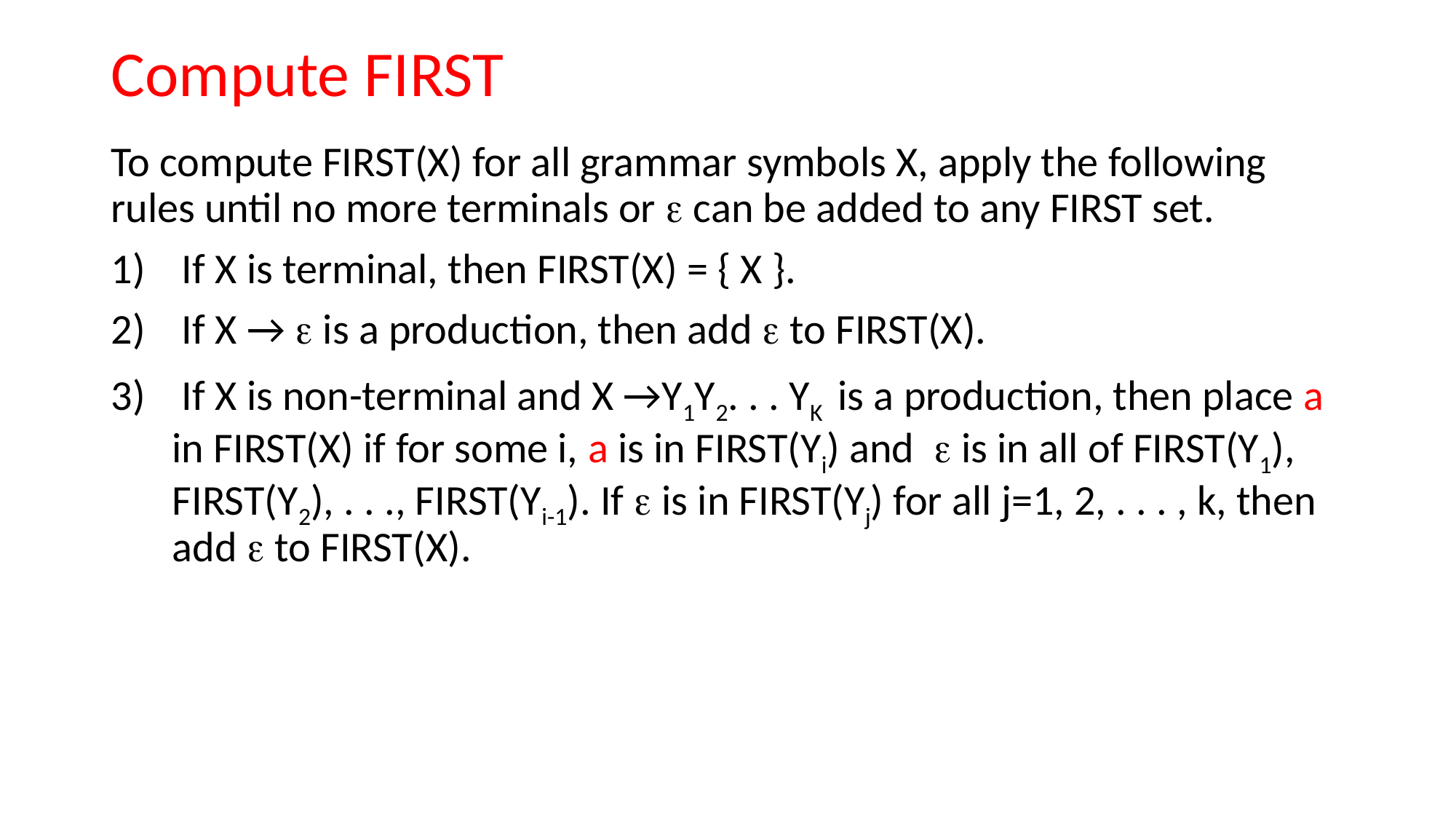

# Compute FIRST
To compute FIRST(X) for all grammar symbols X, apply the following rules until no more terminals or ε can be added to any FIRST set.
 If X is terminal, then FIRST(X) = { X }.
 If X → ε is a production, then add ε to FIRST(X).
 If X is non-terminal and X →Y1Y2. . . YK  is a production, then place a in FIRST(X) if for some i, a is in FIRST(Yi) and  ε is in all of FIRST(Y1), FIRST(Y2), . . ., FIRST(Yi-1). If ε is in FIRST(Yj) for all j=1, 2, . . . , k, then add ε to FIRST(X).